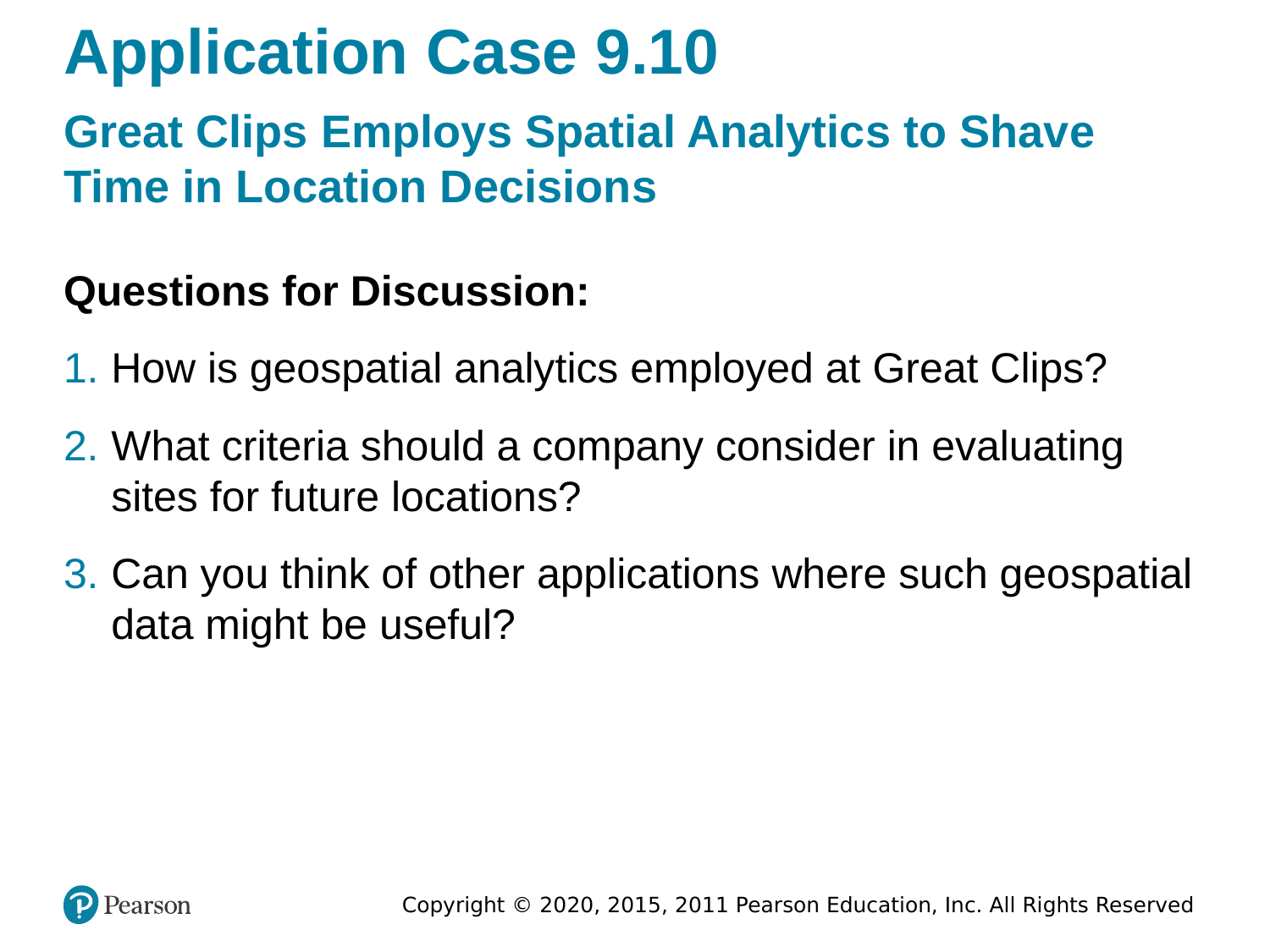

# Application Case 9.10
Great Clips Employs Spatial Analytics to Shave Time in Location Decisions
Questions for Discussion:
How is geospatial analytics employed at Great Clips?
What criteria should a company consider in evaluating sites for future locations?
Can you think of other applications where such geospatial data might be useful?